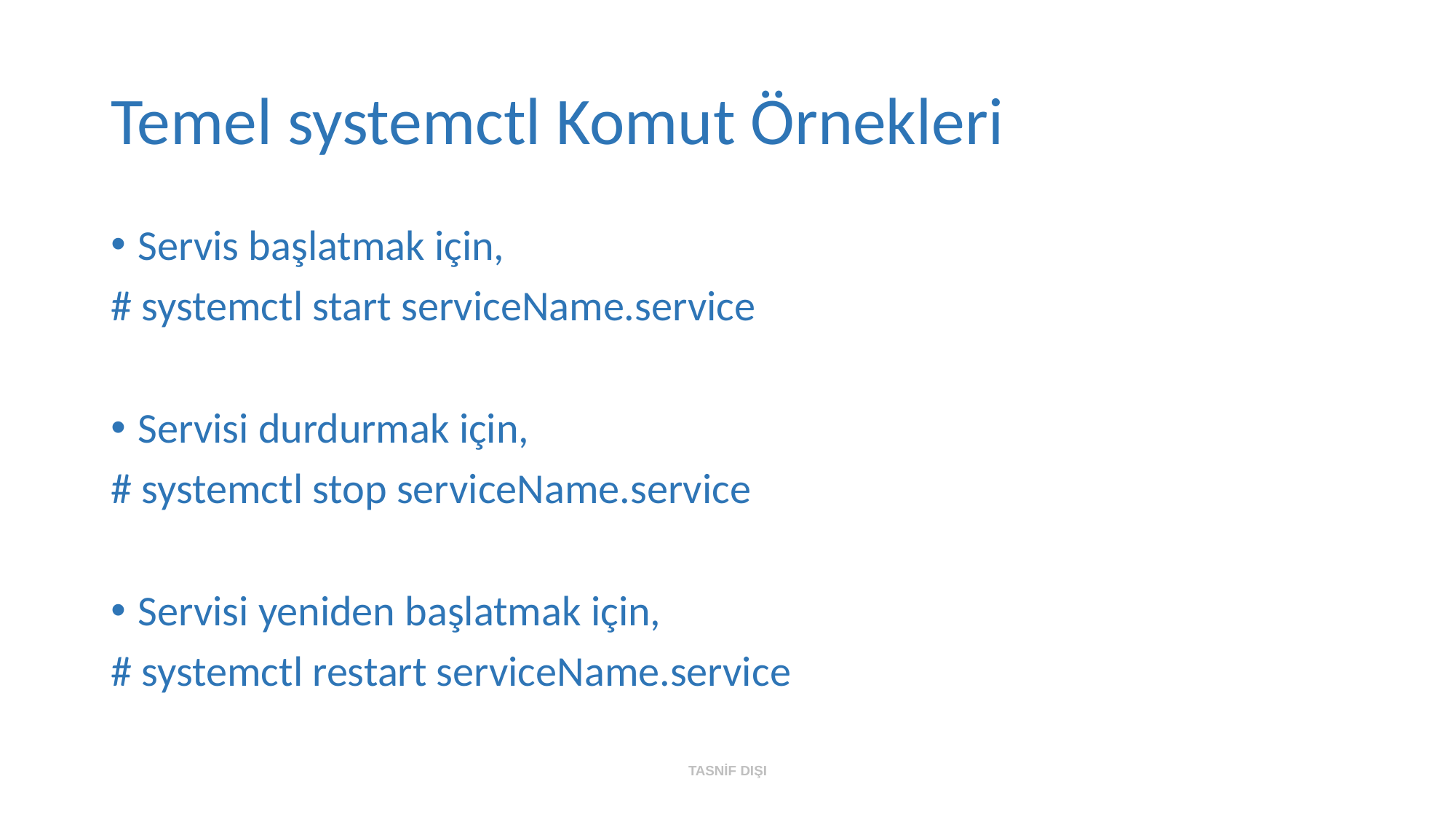

# Temel systemctl Komut Örnekleri
Servis başlatmak için,
# systemctl start serviceName.service

Servisi durdurmak için,
# systemctl stop serviceName.service

Servisi yeniden başlatmak için,
# systemctl restart serviceName.service

TASNİF DIŞI